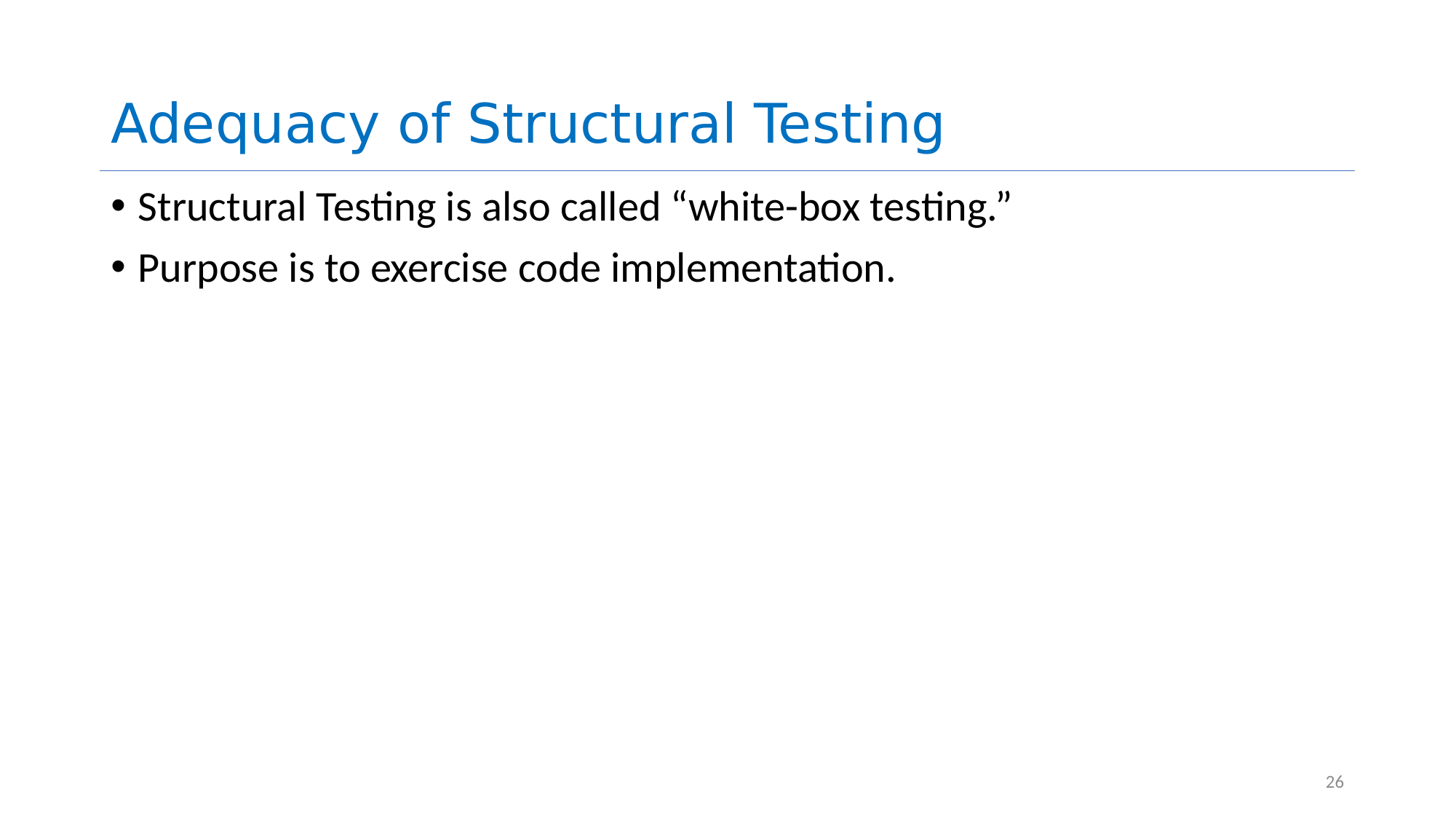

# Adequacy of Structural Testing
Structural Testing is also called “white-box testing.”
Purpose is to exercise code implementation.

26